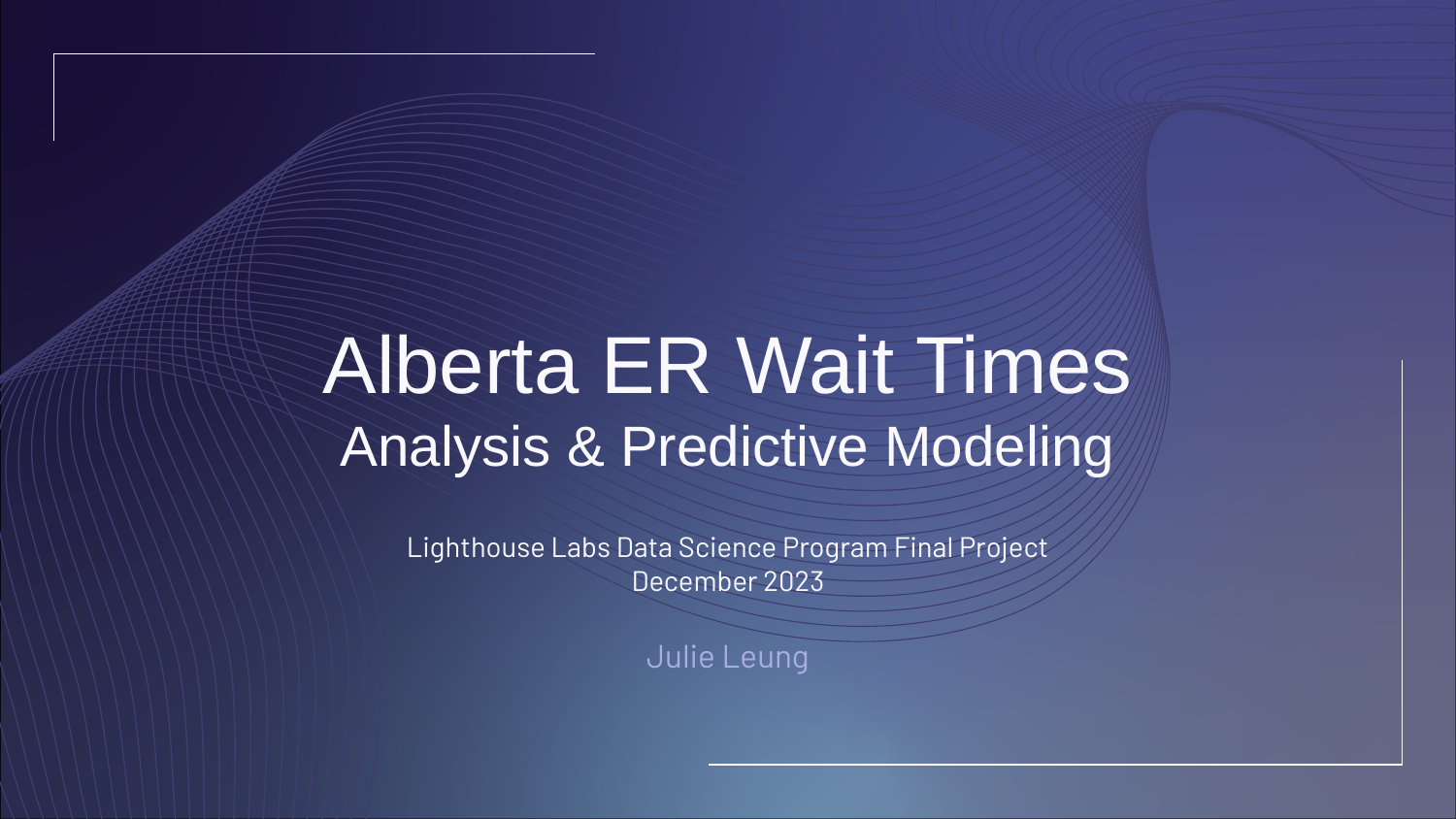

# Alberta ER Wait Times Analysis & Predictive Modeling
Lighthouse Labs Data Science Program Final Project
December 2023
Julie Leung